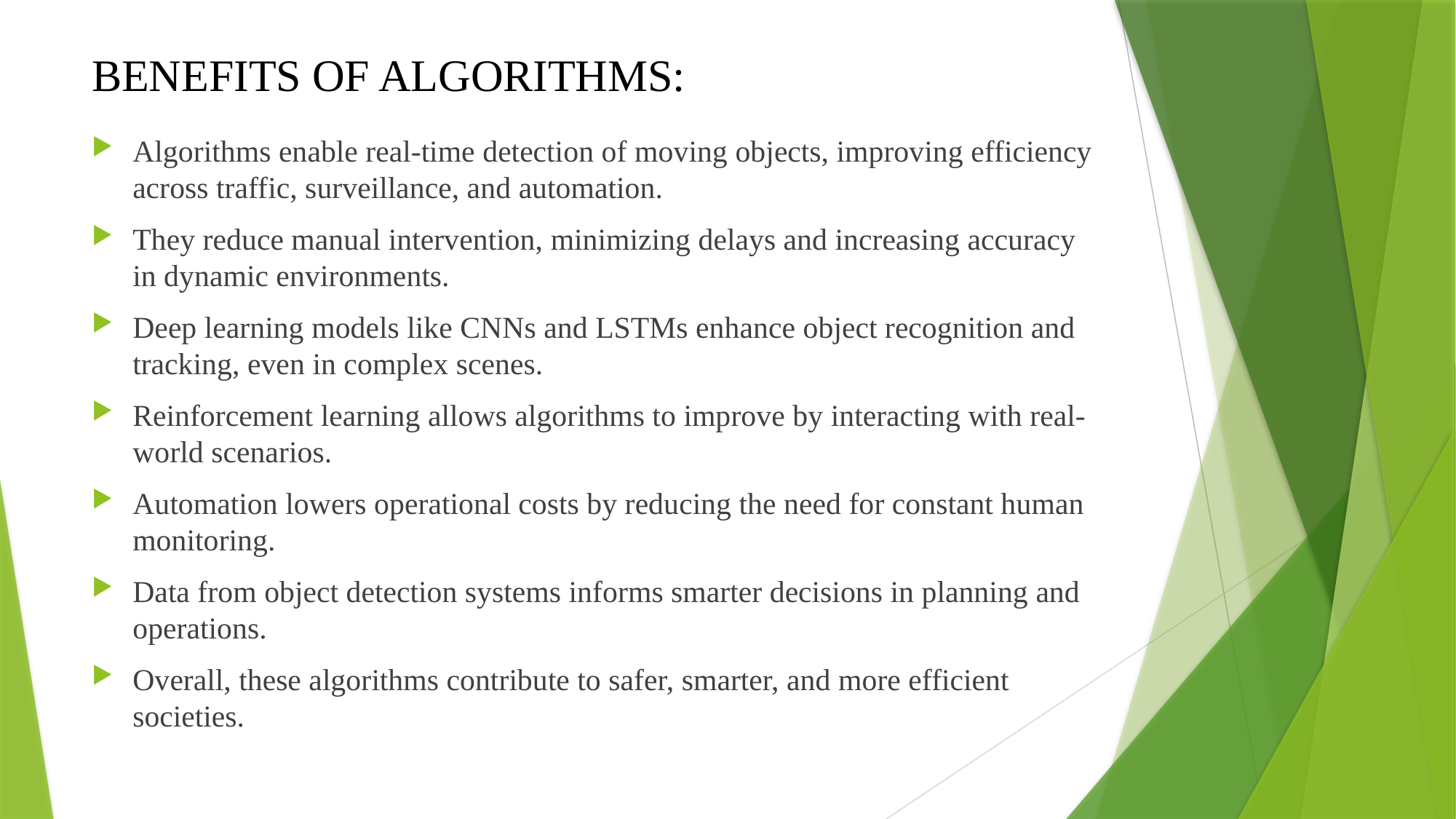

# BENEFITS OF ALGORITHMS:
Algorithms enable real-time detection of moving objects, improving efficiency across traffic, surveillance, and automation.
They reduce manual intervention, minimizing delays and increasing accuracy in dynamic environments.
Deep learning models like CNNs and LSTMs enhance object recognition and tracking, even in complex scenes.
Reinforcement learning allows algorithms to improve by interacting with real-world scenarios.
Automation lowers operational costs by reducing the need for constant human monitoring.
Data from object detection systems informs smarter decisions in planning and operations.
Overall, these algorithms contribute to safer, smarter, and more efficient societies.